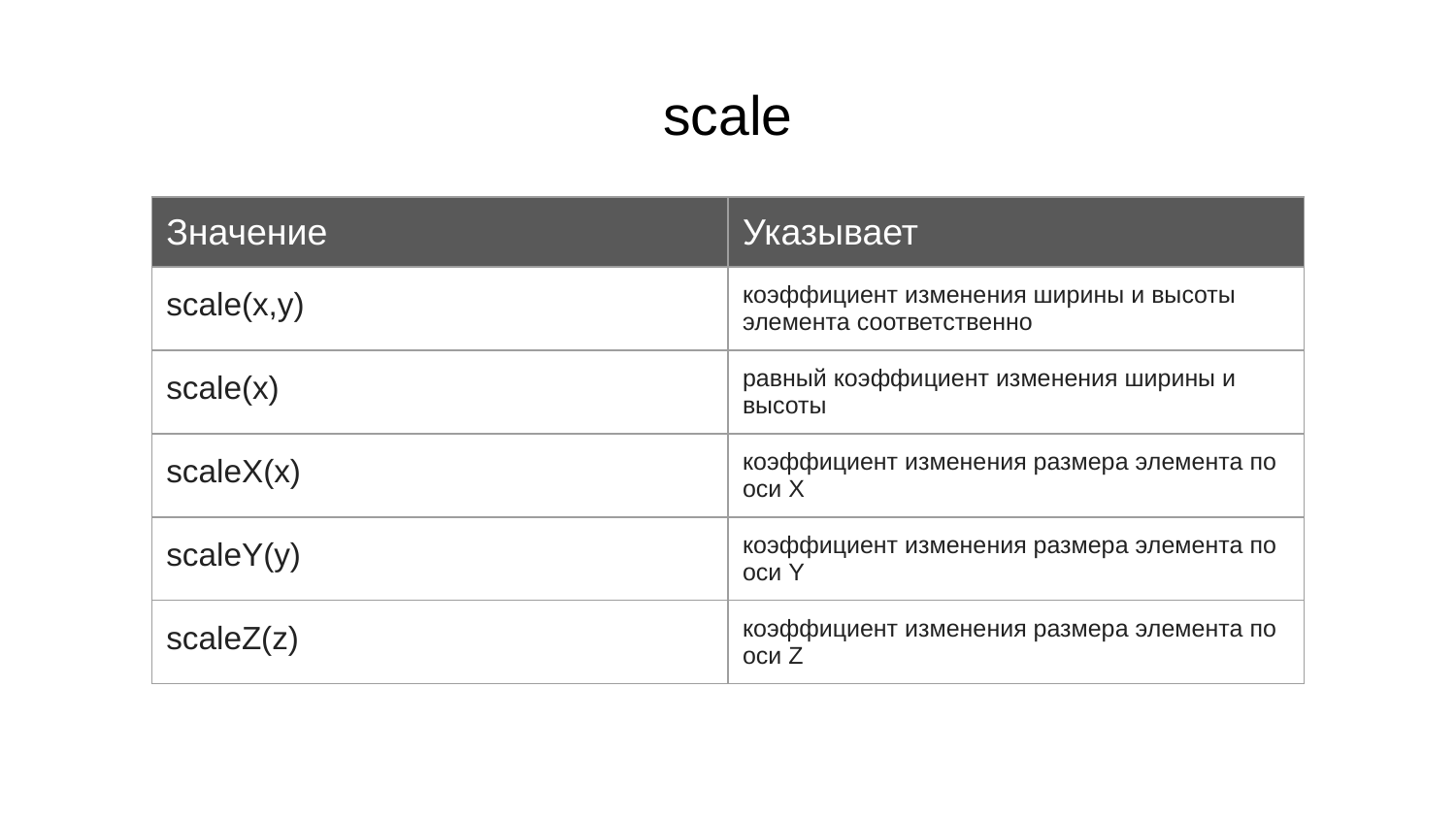

# scale

| Значение | Указывает |
| --- | --- |
| scale(x,y) | коэффициент изменения ширины и высоты элемента соответственно |
| scale(x) | равный коэффициент изменения ширины и высоты |
| scaleX(x) | коэффициент изменения размера элемента по оси X |
| scaleY(y) | коэффициент изменения размера элемента по оси Y |
| scaleZ(z) | коэффициент изменения размера элемента по оси Z |